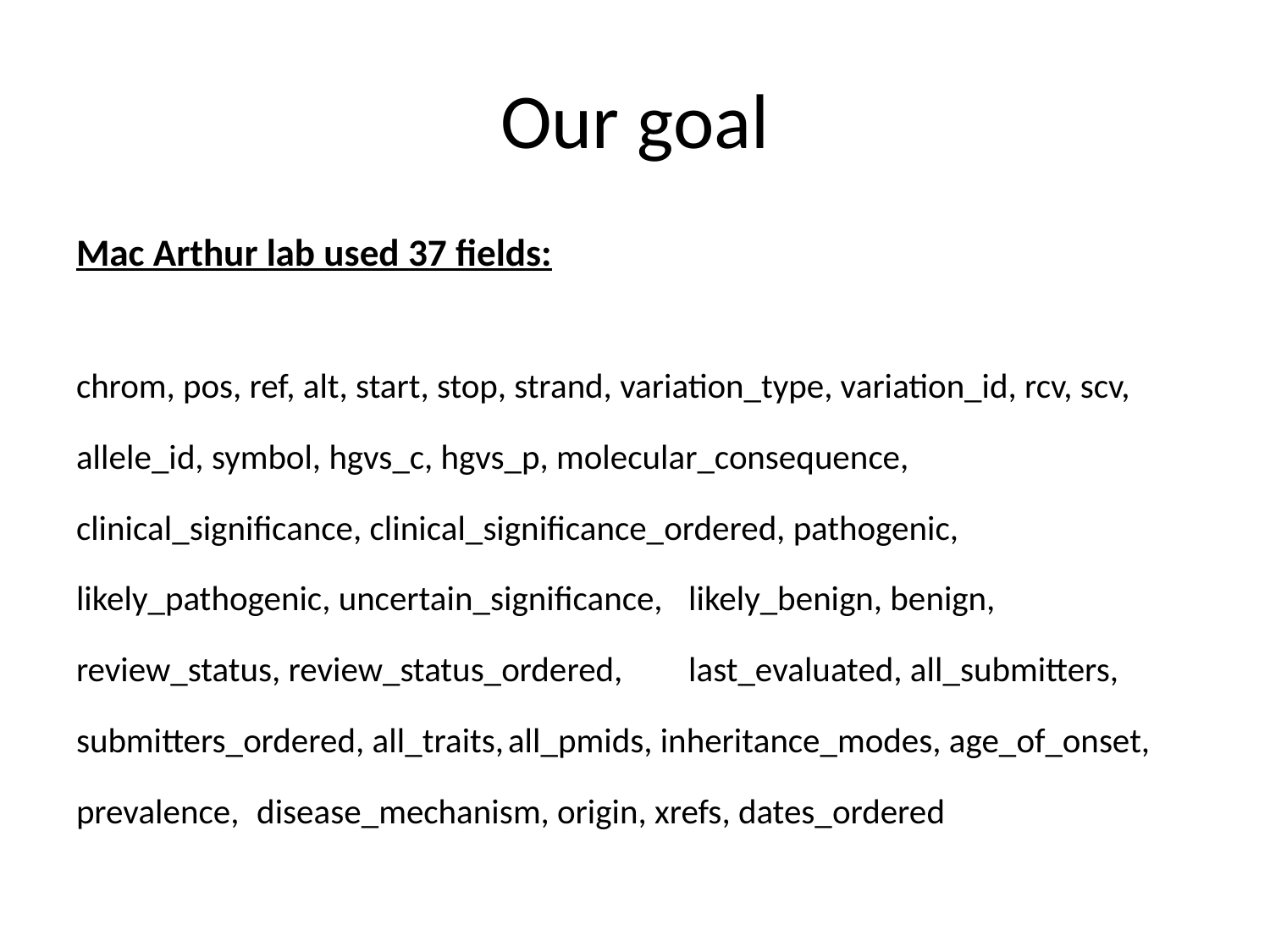

# Our goal
Mac Arthur lab used 37 fields:

chrom, pos, ref, alt, start, stop, strand, variation_type, variation_id, rcv, scv,  allele_id, symbol, hgvs_c, hgvs_p, molecular_consequence, clinical_significance, clinical_significance_ordered, pathogenic, likely_pathogenic, uncertain_significance,	 likely_benign, benign, review_status, review_status_ordered,	 last_evaluated, all_submitters, submitters_ordered, all_traits,	all_pmids, inheritance_modes, age_of_onset, prevalence,	 disease_mechanism, origin, xrefs, dates_ordered